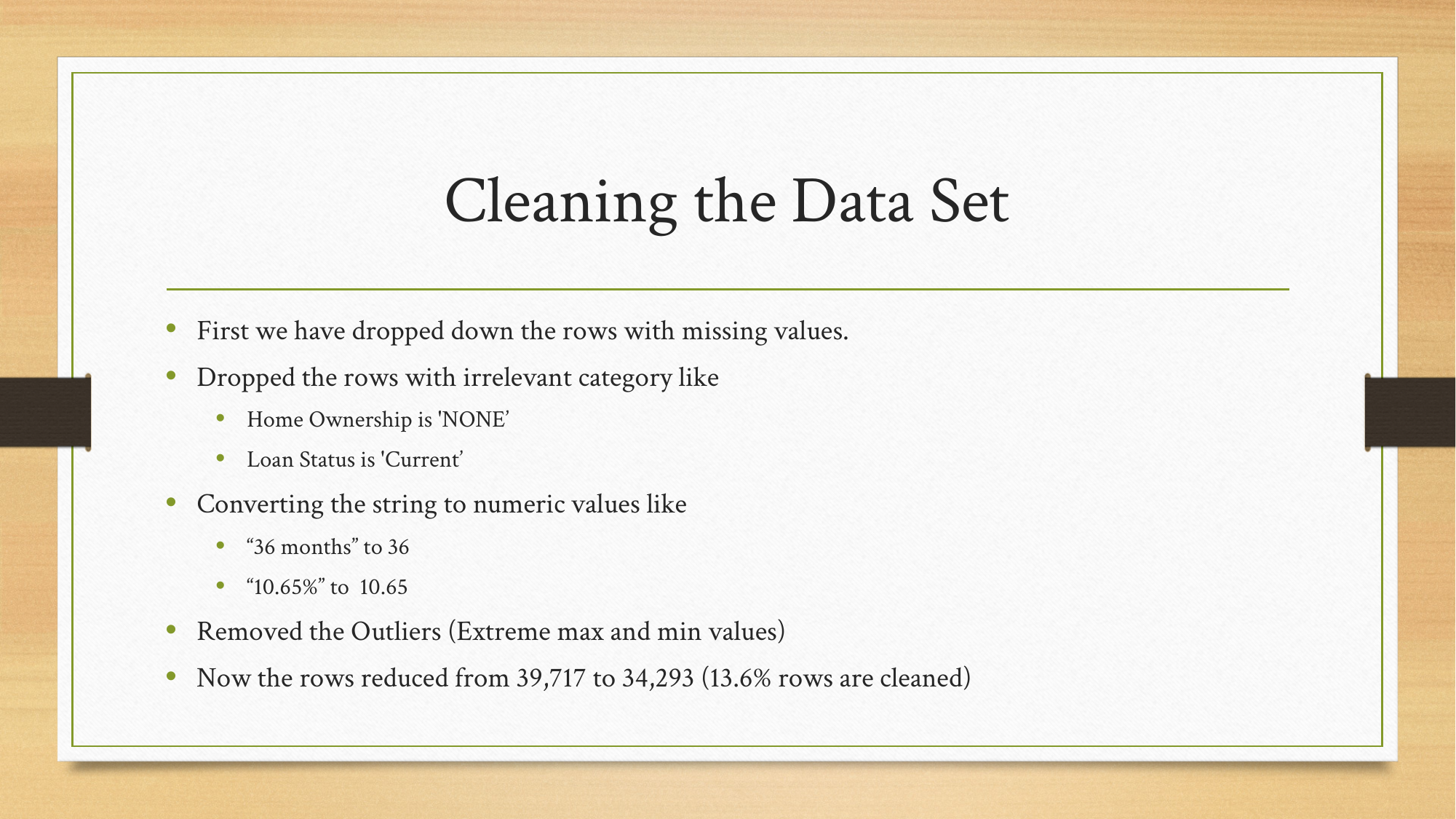

# Cleaning the Data Set
First we have dropped down the rows with missing values.
Dropped the rows with irrelevant category like
Home Ownership is 'NONE’
Loan Status is 'Current’
Converting the string to numeric values like
“36 months” to 36
“10.65%” to  10.65
Removed the Outliers (Extreme max and min values)
Now the rows reduced from 39,717 to 34,293 (13.6% rows are cleaned)